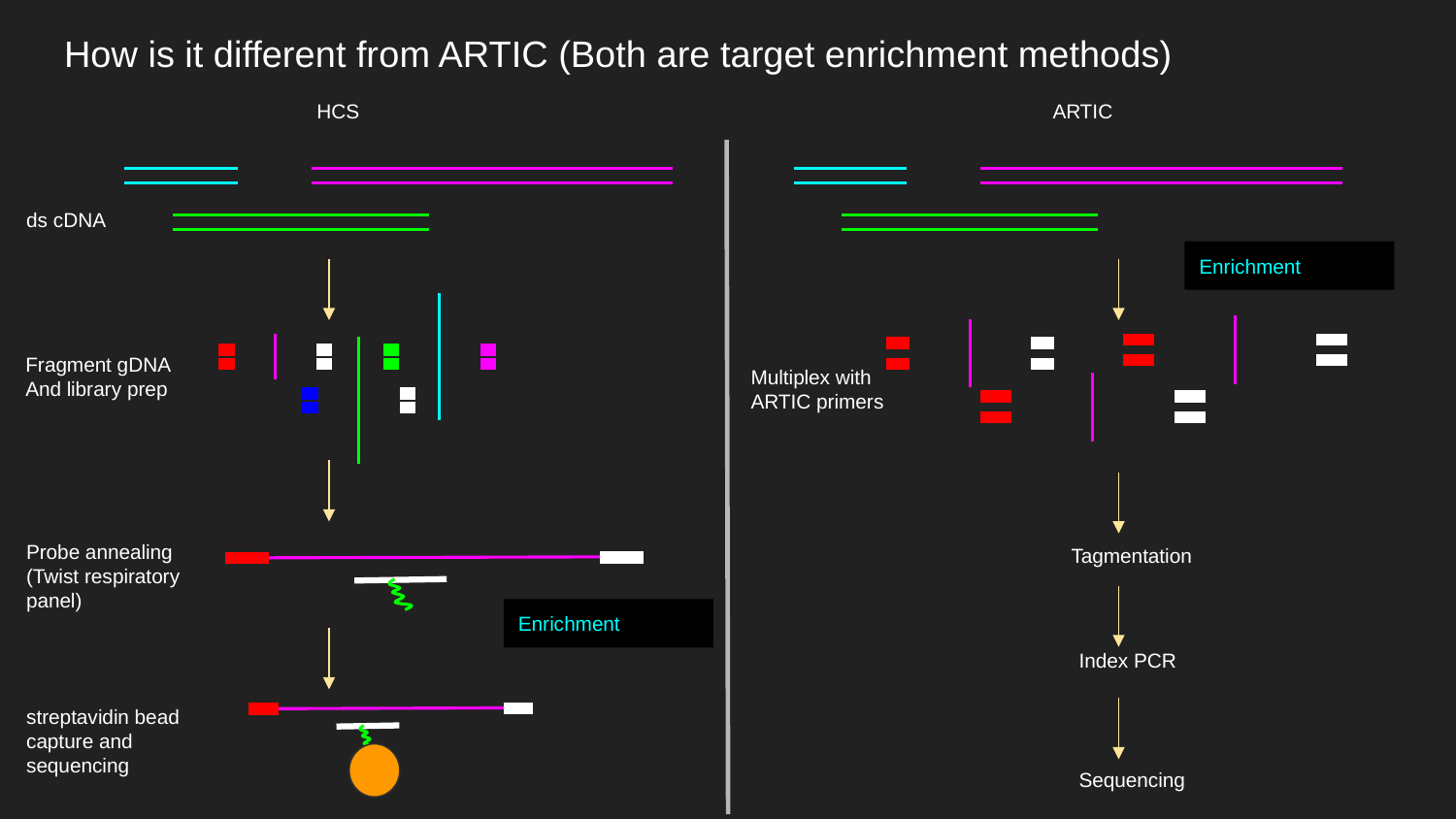

# How is it different from ARTIC (Both are target enrichment methods)
HCS
ARTIC
ds cDNA
Enrichment
Fragment gDNA
And library prep
Multiplex with ARTIC primers
Probe annealing
(Twist respiratory panel)
Tagmentation

Enrichment
Index PCR
streptavidin bead capture and sequencing

Sequencing